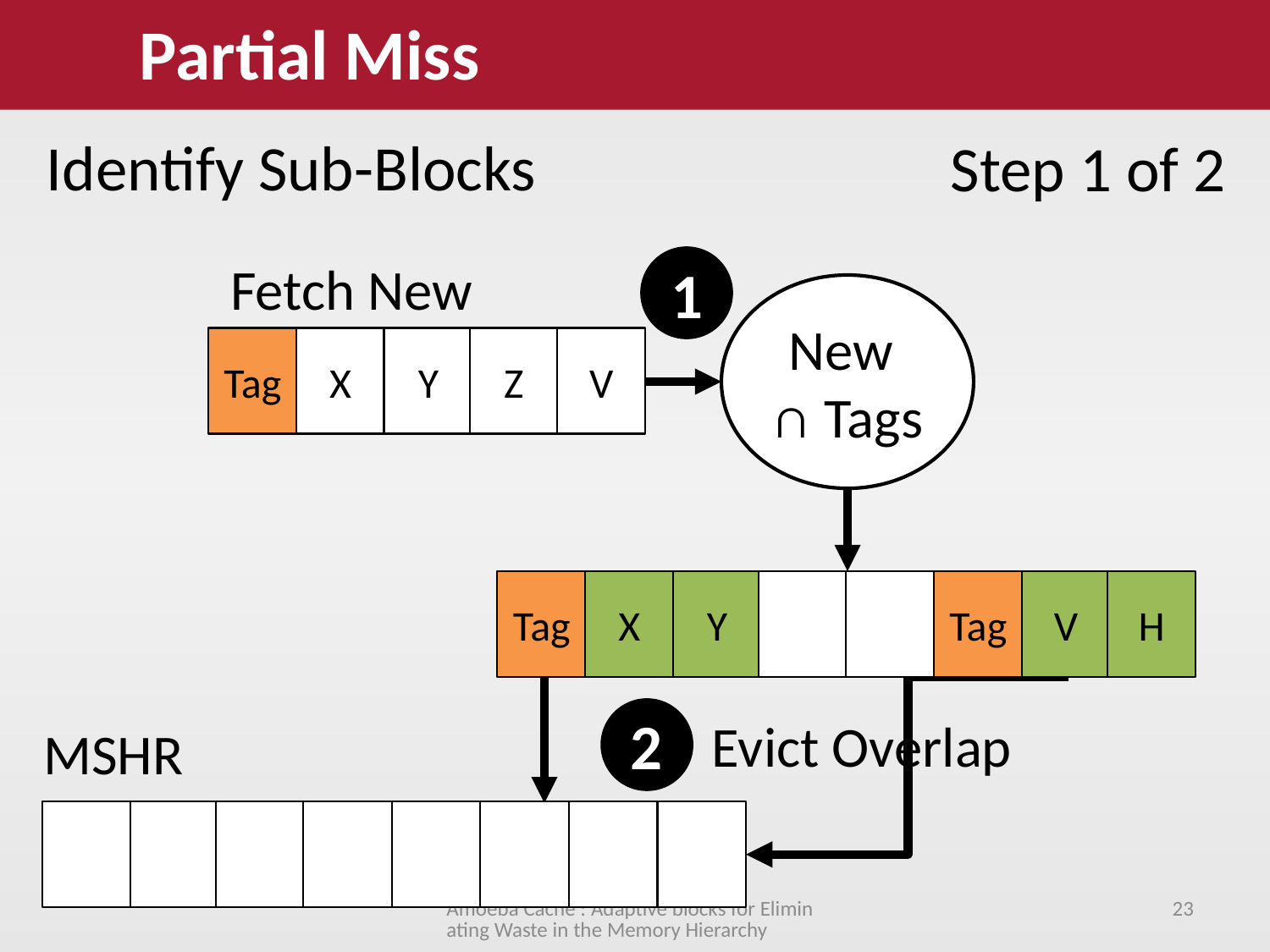

Partial Miss
Identify Sub-Blocks
Step 1 of 2
Fetch New
Tag
X
Y
Z
V
1
New
∩ Tags
Tag
X
Y

Tag
V
H
2
Evict Overlap
MSHR

Amoeba Cache : Adaptive blocks for Eliminating Waste in the Memory Hierarchy
23